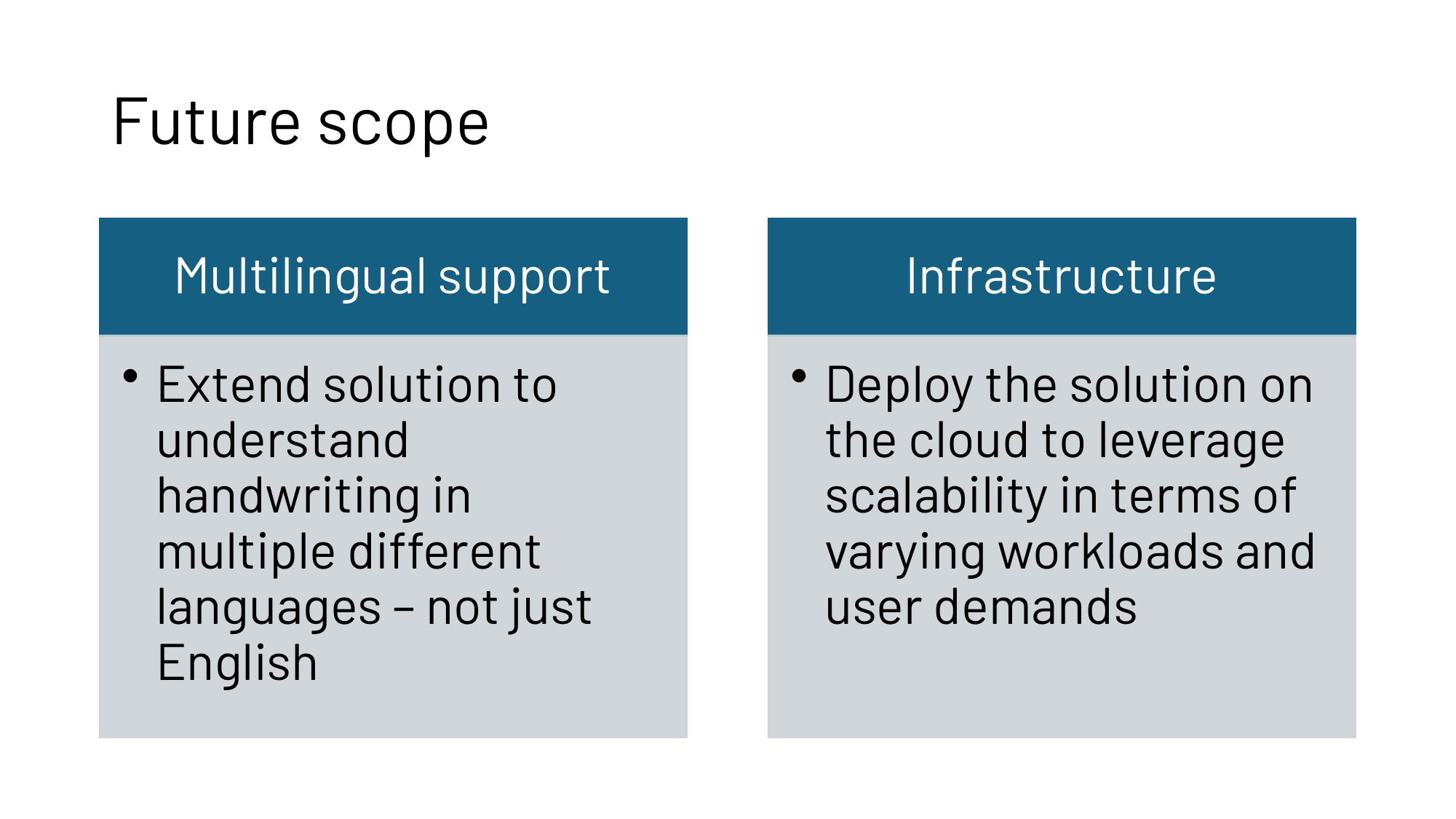

# Future scope
Multilingual support
Extend solution to understand handwriting in multiple different languages – not just English
Infrastructure
Deploy the solution on the cloud to leverage scalability in terms of varying workloads and user demands